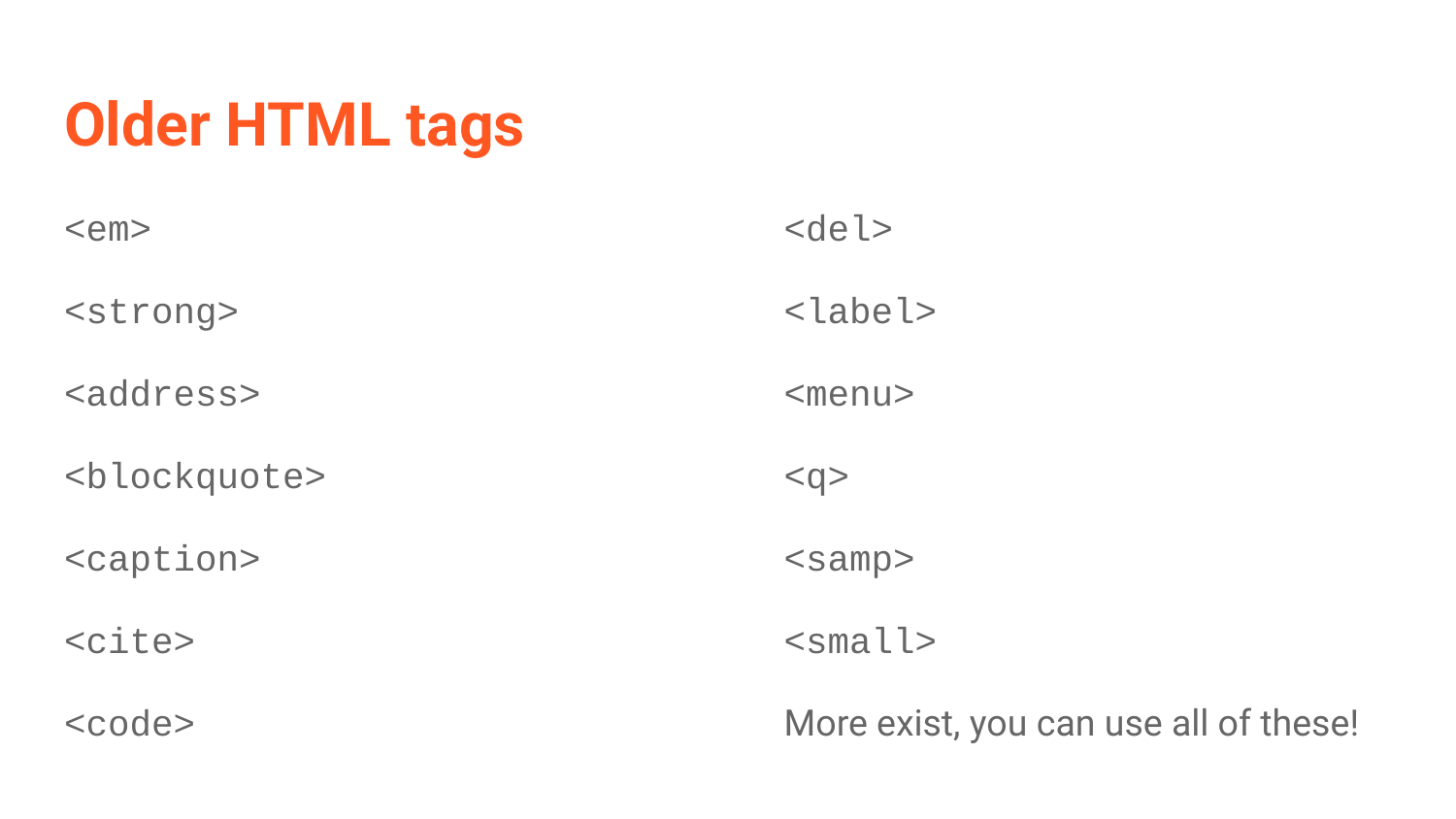

# Older HTML tags
<em>
<strong>
<address>
<blockquote>
<caption>
<cite>
<code>
<del>
<label>
<menu>
<q>
<samp>
<small>
More exist, you can use all of these!